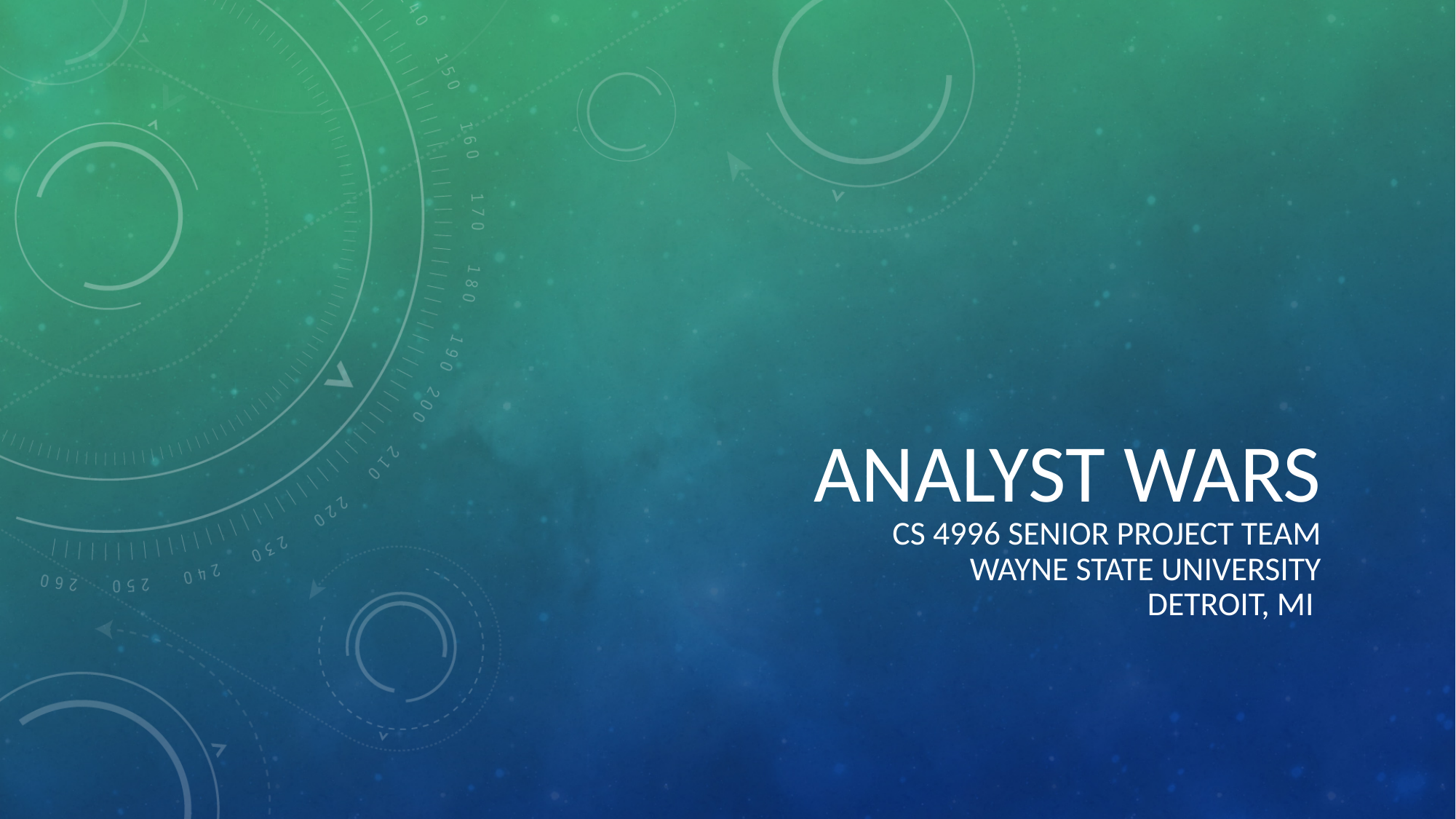

# ANALYST WARS
CS 4996 Senior Project Team
Wayne state university
Detroit, mi